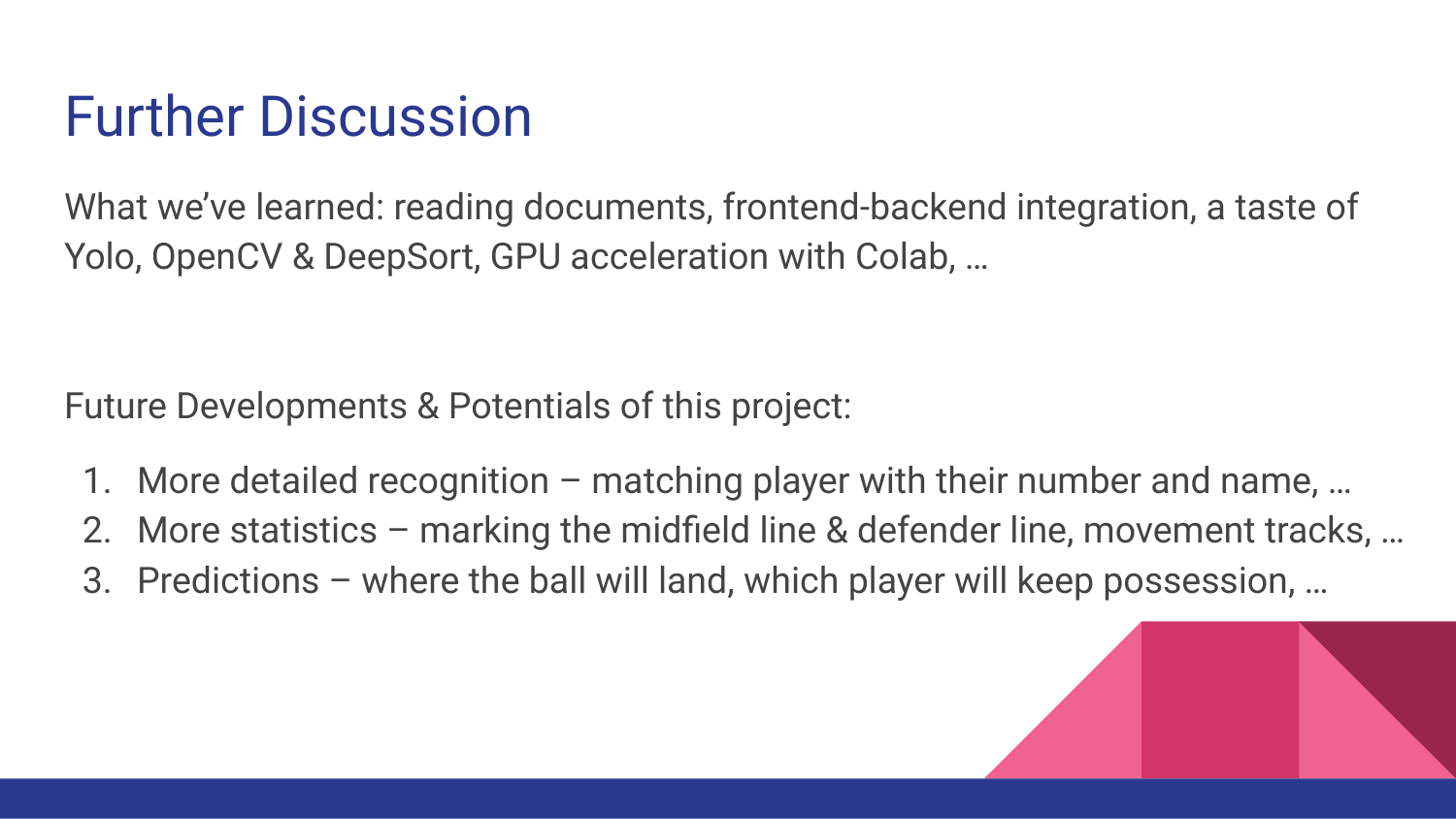

# Further Discussion
What we’ve learned: reading documents, frontend-backend integration, a taste of Yolo, OpenCV & DeepSort, GPU acceleration with Colab, …

Future Developments & Potentials of this project:
More detailed recognition – matching player with their number and name, …
More statistics – marking the midfield line & defender line, movement tracks, …
Predictions – where the ball will land, which player will keep possession, …